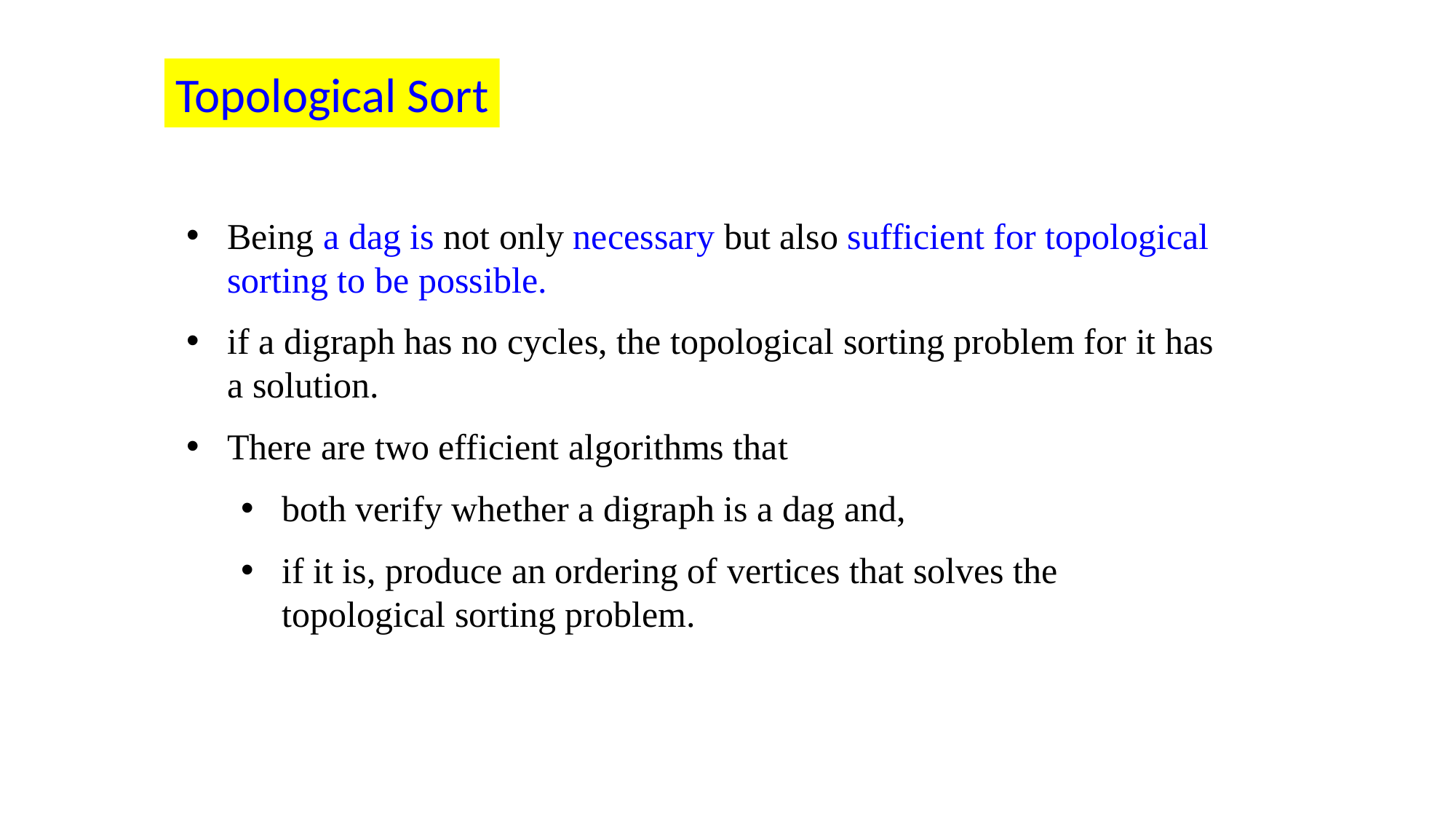

Topological Sort
Being a dag is not only necessary but also sufficient for topological sorting to be possible.
if a digraph has no cycles, the topological sorting problem for it has a solution.
There are two efficient algorithms that
both verify whether a digraph is a dag and,
if it is, produce an ordering of vertices that solves the topological sorting problem.